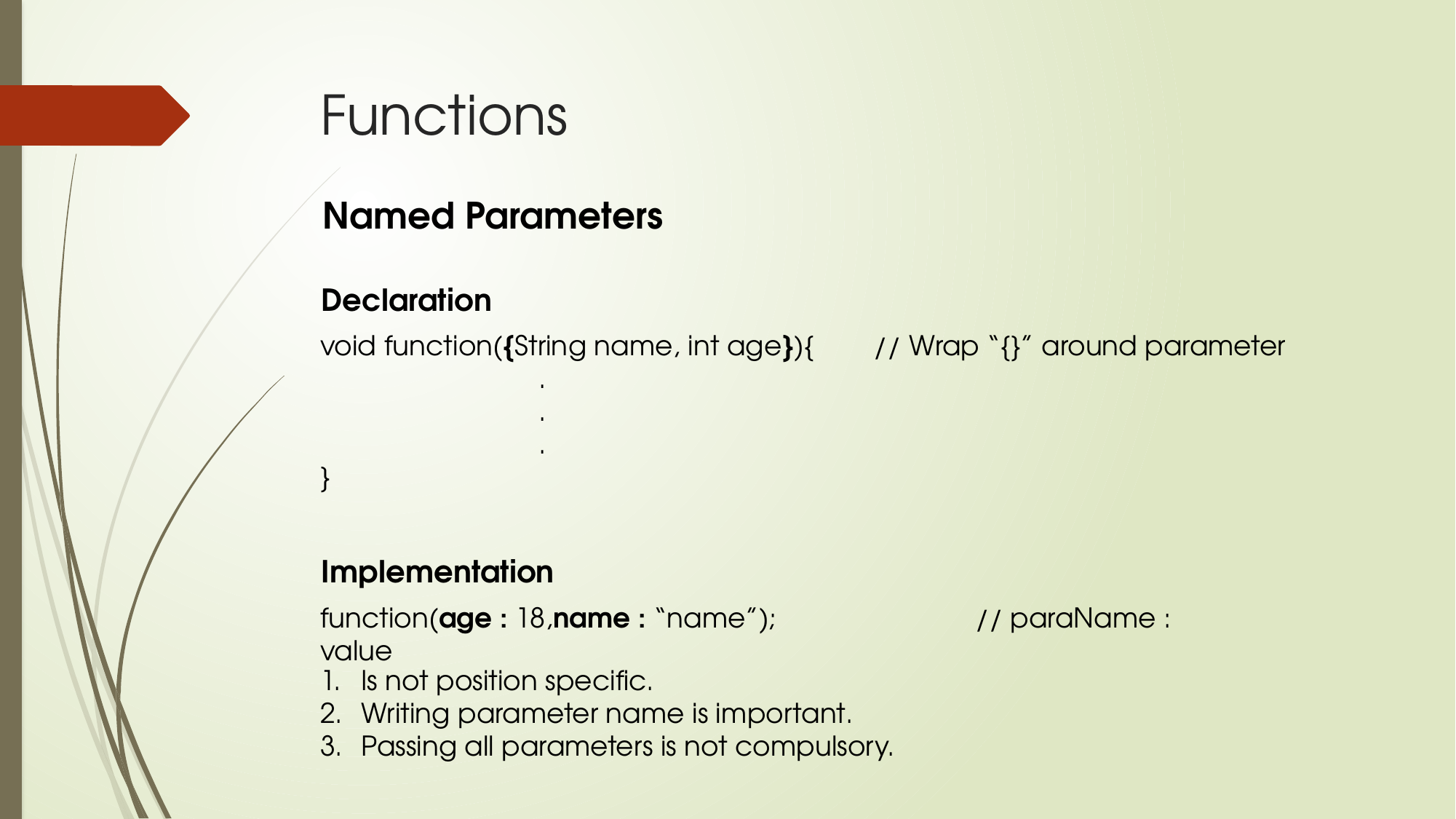

# Functions
Named Parameters
Declaration
void function({String name, int age}){     	 // Wrap “{}” around parameter
		.
		.
		.
}
Implementation
function(age : 18,name : “name”);  		// paraName : value
Is not position specific.
Writing parameter name is important.
Passing all parameters is not compulsory.